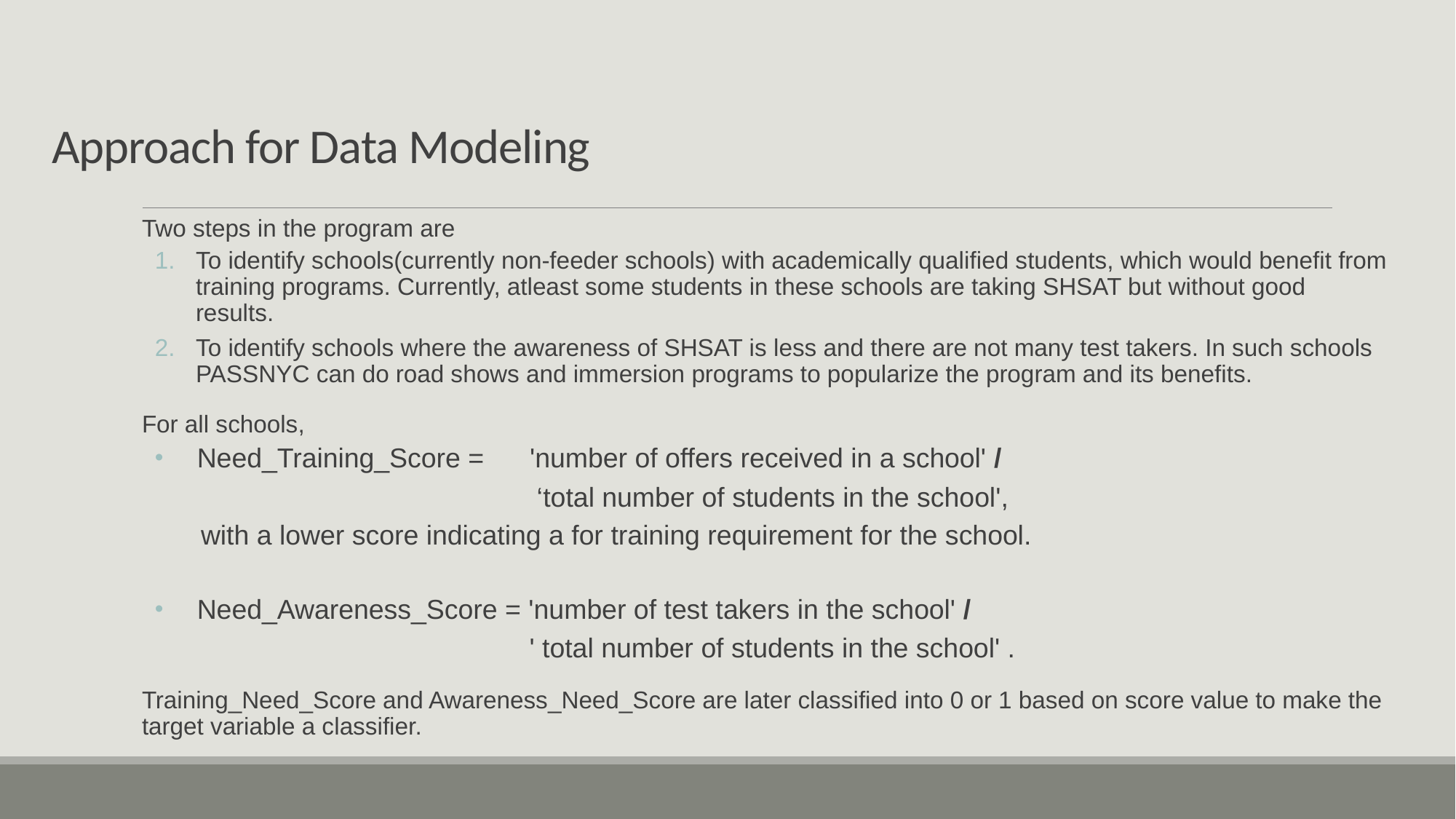

# Approach for Data Modeling
Two steps in the program are
To identify schools(currently non-feeder schools) with academically qualified students, which would benefit from training programs. Currently, atleast some students in these schools are taking SHSAT but without good results.
To identify schools where the awareness of SHSAT is less and there are not many test takers. In such schools PASSNYC can do road shows and immersion programs to popularize the program and its benefits.
For all schools,
   Need_Training_Score =      'number of offers received in a school' /
                                                  ‘total number of students in the school',
      with a lower score indicating a for training requirement for the school.

   Need_Awareness_Score = 'number of test takers in the school' /
                                                 ' total number of students in the school' .
Training_Need_Score and Awareness_Need_Score are later classified into 0 or 1 based on score value to make the target variable a classifier.